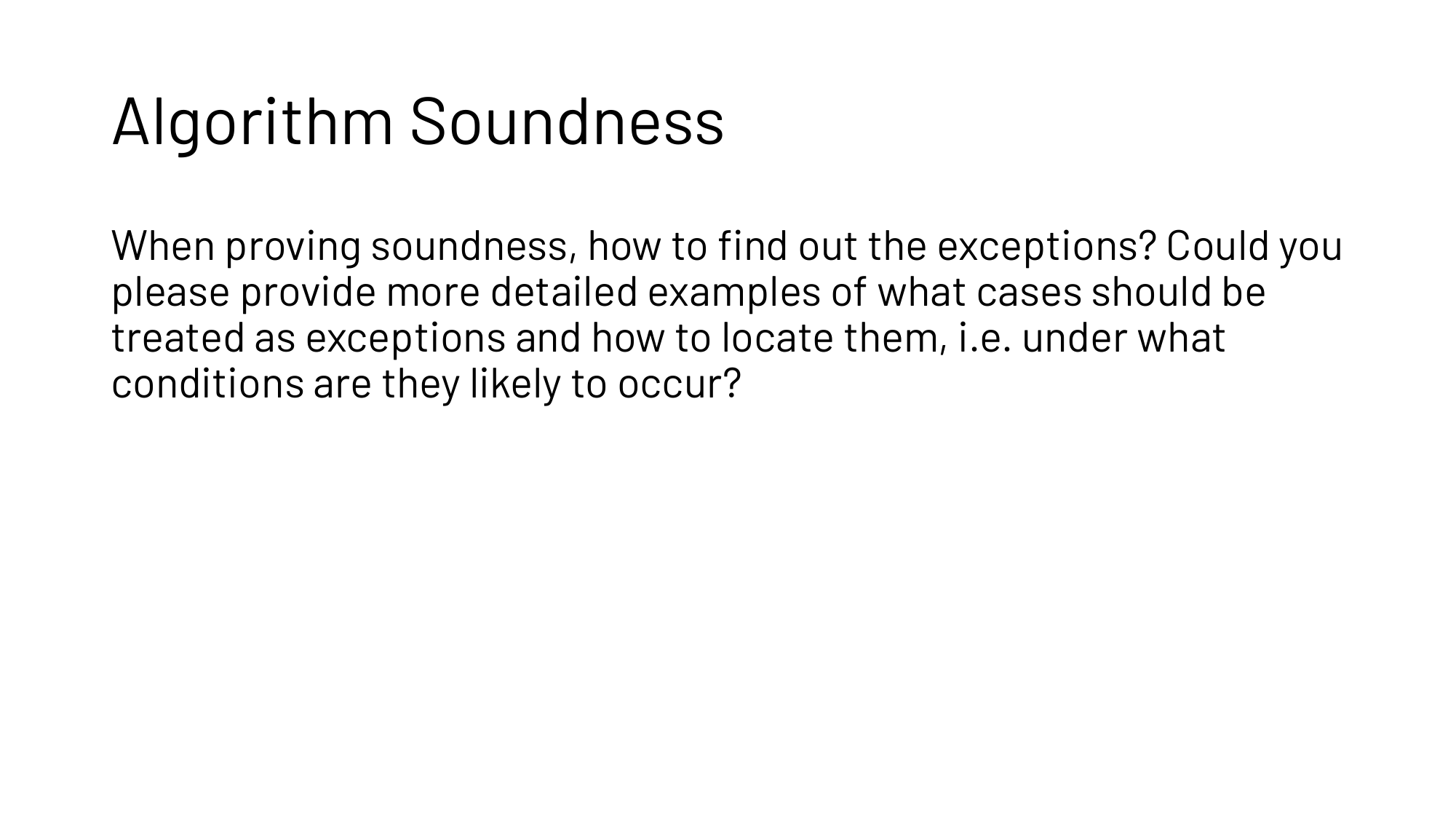

# Algorithm Soundness
When proving soundness, how to find out the exceptions? Could you please provide more detailed examples of what cases should be treated as exceptions and how to locate them, i.e. under what conditions are they likely to occur?